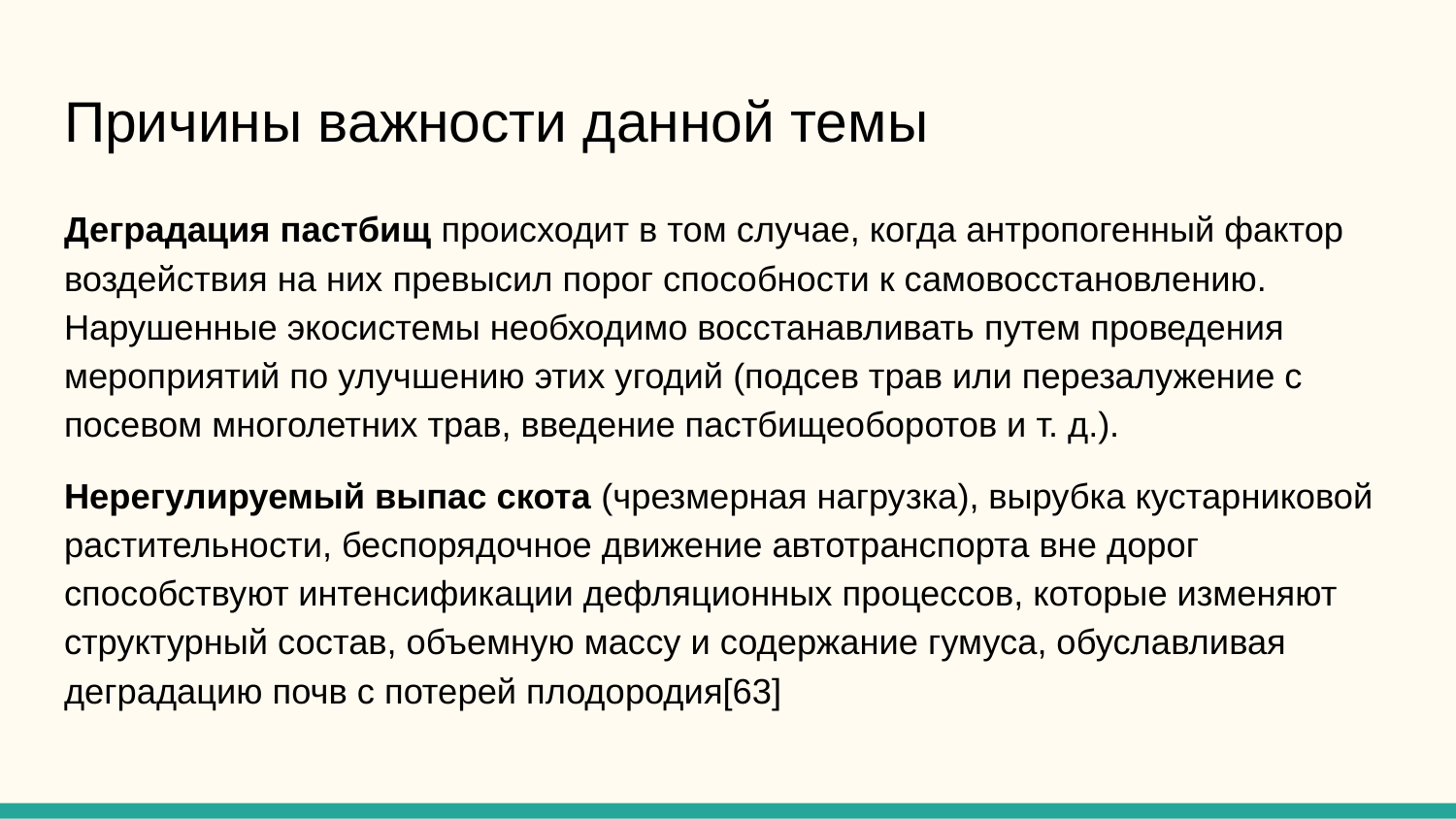

# Причины важности данной темы

Деградация пастбищ происходит в том случае, когда антропогенный фактор воздействия на них превысил порог способности к самовосстановлению. Нарушенные экосистемы необходимо восстанавливать путем проведения мероприятий по улучшению этих угодий (подсев трав или перезалужение с посевом многолетних трав, введение пастбищеоборотов и т. д.).
Нерегулируемый выпас скота (чрезмерная нагрузка), вырубка кустарниковой растительности, беспорядочное движение автотранспорта вне дорог способствуют интенсификации дефляционных процессов, которые изменяют структурный состав, объемную массу и содержание гумуса, обуславливая деградацию почв с потерей плодородия[63]